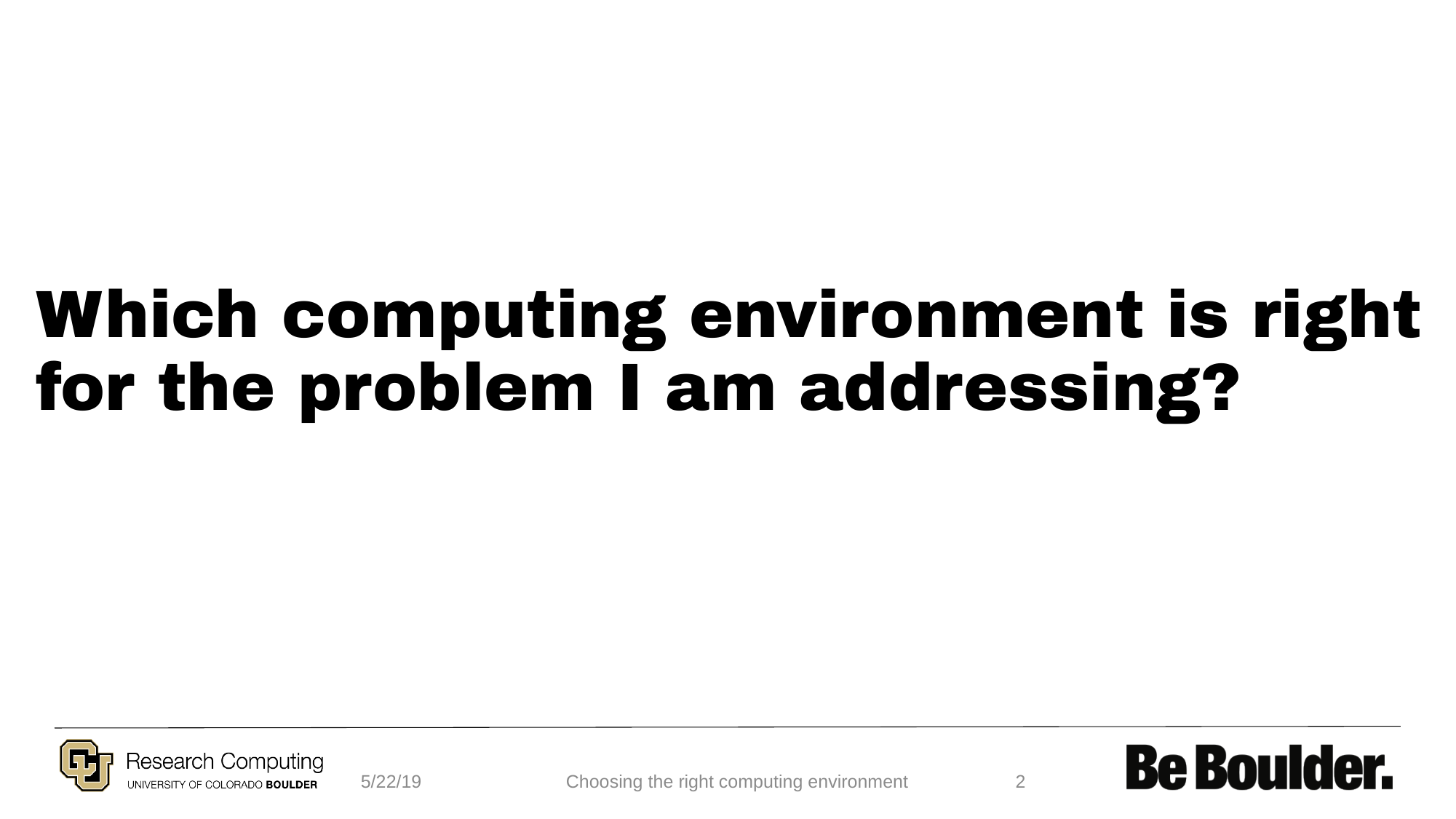

# Which computing environment is right for the problem I am addressing?
5/22/19
Choosing the right computing environment
2